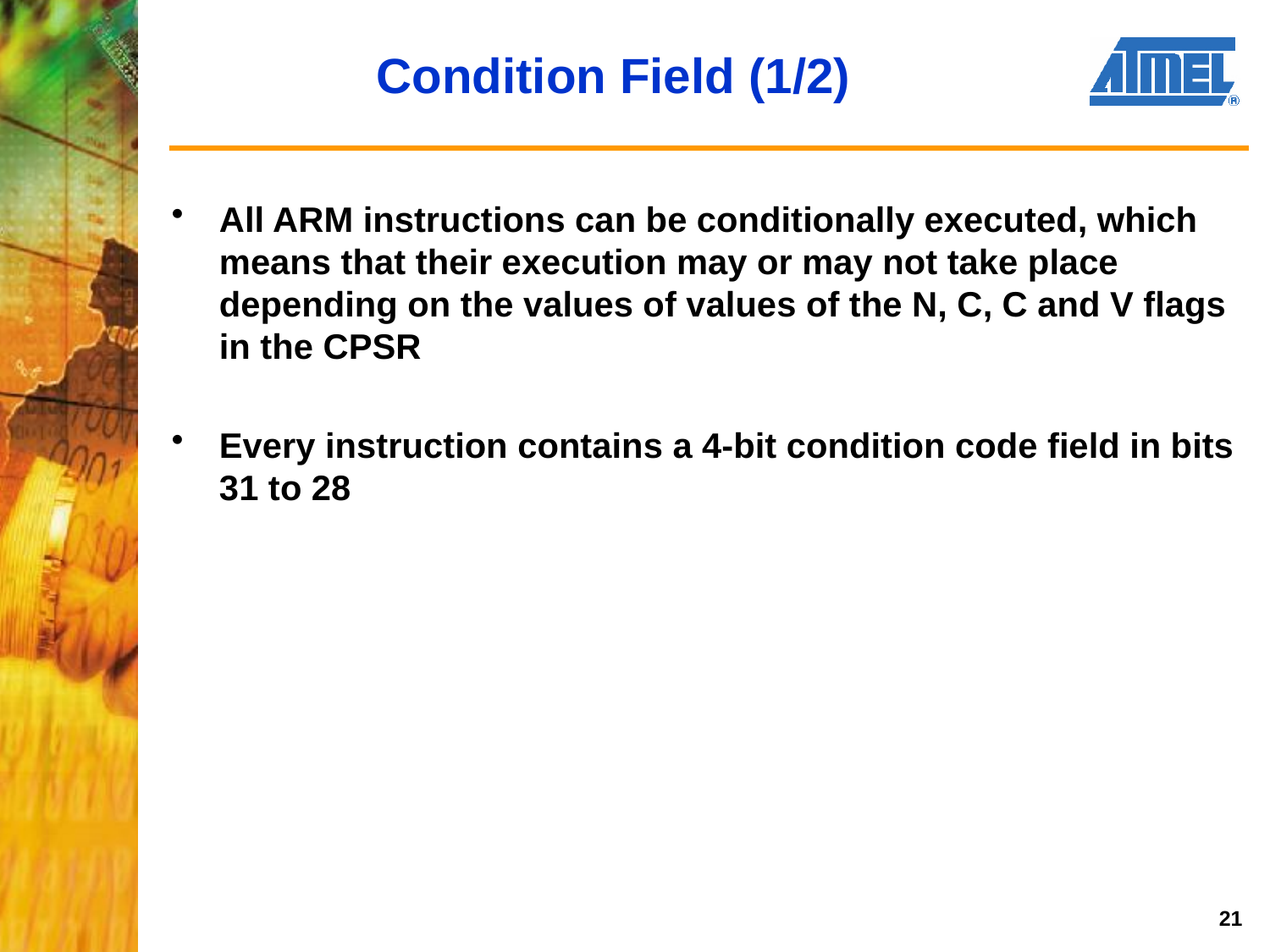

# Condition Field (1/2)
All ARM instructions can be conditionally executed, which means that their execution may or may not take place depending on the values of values of the N, C, C and V flags in the CPSR

Every instruction contains a 4-bit condition code field in bits 31 to 28